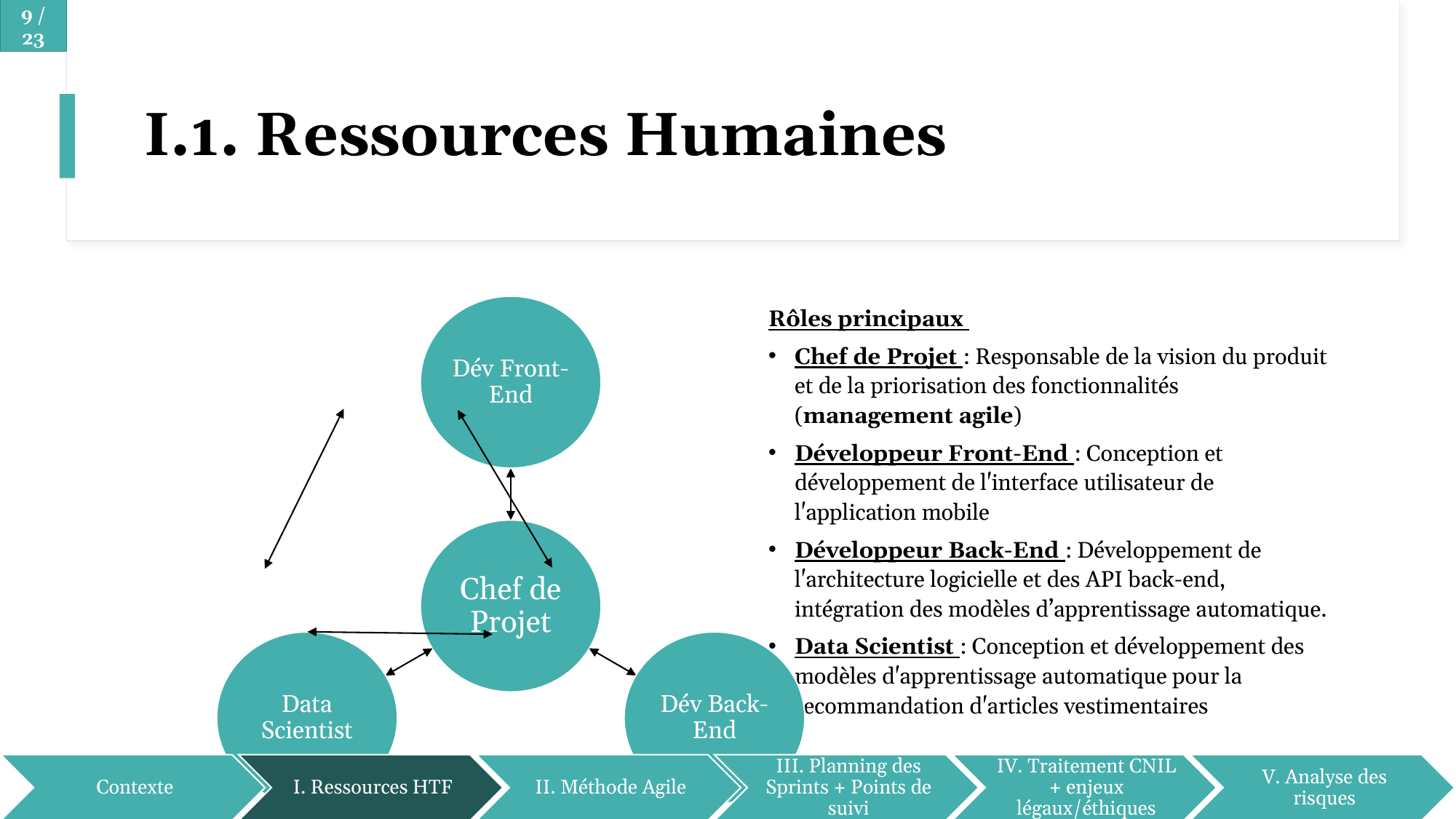

# I.1. Ressources Humaines
Chef de Projet

Dév Front-End

Dév Back-End

Data Scientist
Rôles principaux
Chef de Projet : Responsable de la vision du produit et de la priorisation des fonctionnalités (management agile)
Développeur Front-End : Conception et développement de l'interface utilisateur de l'application mobile
Développeur Back-End : Développement de l'architecture logicielle et des API back-end, intégration des modèles d’apprentissage automatique.
Data Scientist : Conception et développement des modèles d'apprentissage automatique pour la recommandation d'articles vestimentaires
Contexte
I. Ressources HTF
II. Méthode Agile
III. Planning des Sprints + Points de suivi
IV. Traitement CNIL + enjeux légaux/éthiques
V. Analyse des risques